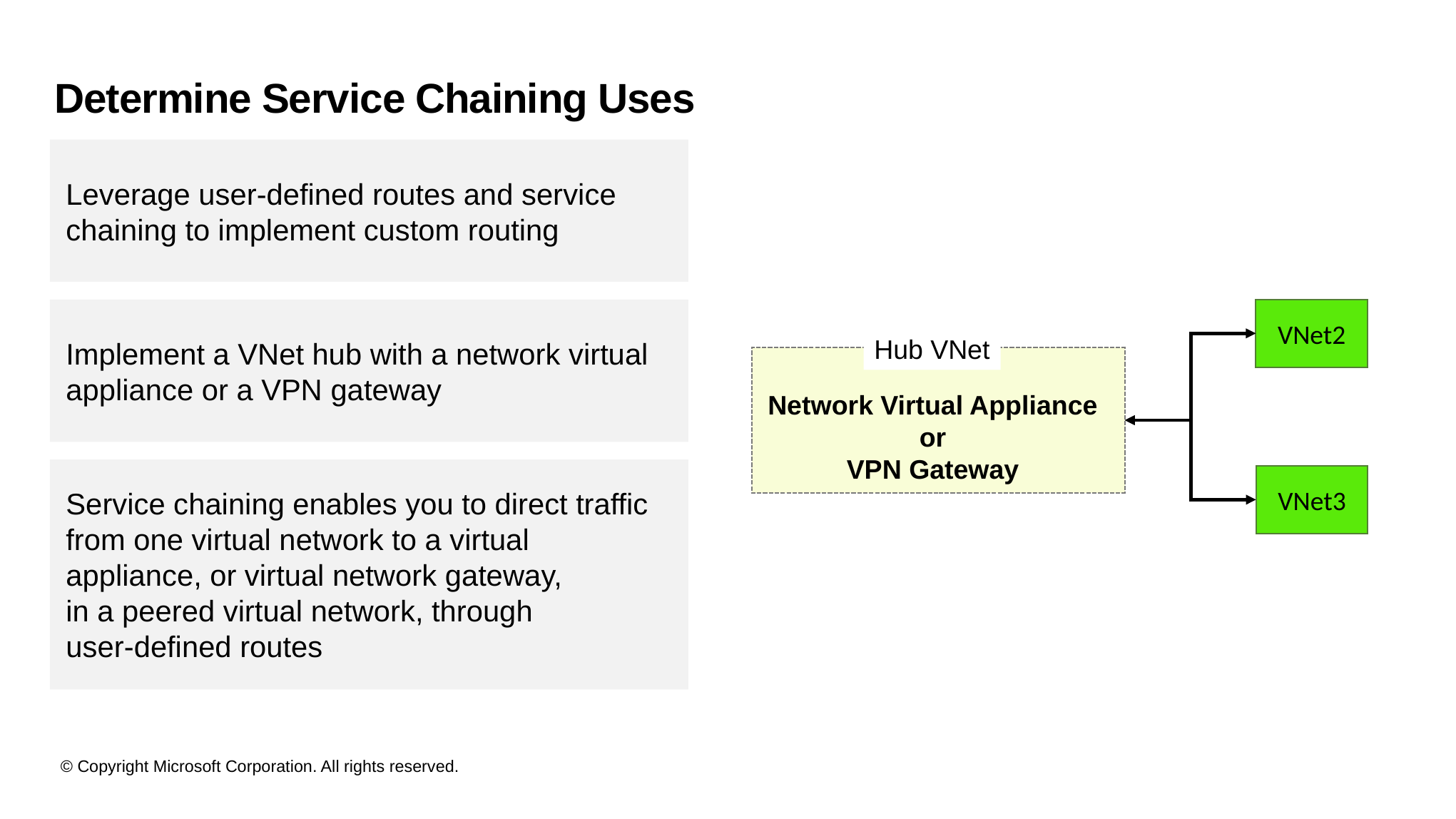

# Determine Service Chaining Uses
Leverage user-defined routes and service chaining to implement custom routing
Implement a VNet hub with a network virtual appliance or a VPN gateway
VNet2
Hub VNet

Network Virtual Appliance or
VPN Gateway

VNet3
Service chaining enables you to direct traffic from one virtual network to a virtual appliance, or virtual network gateway,
in a peered virtual network, through
user-defined routes